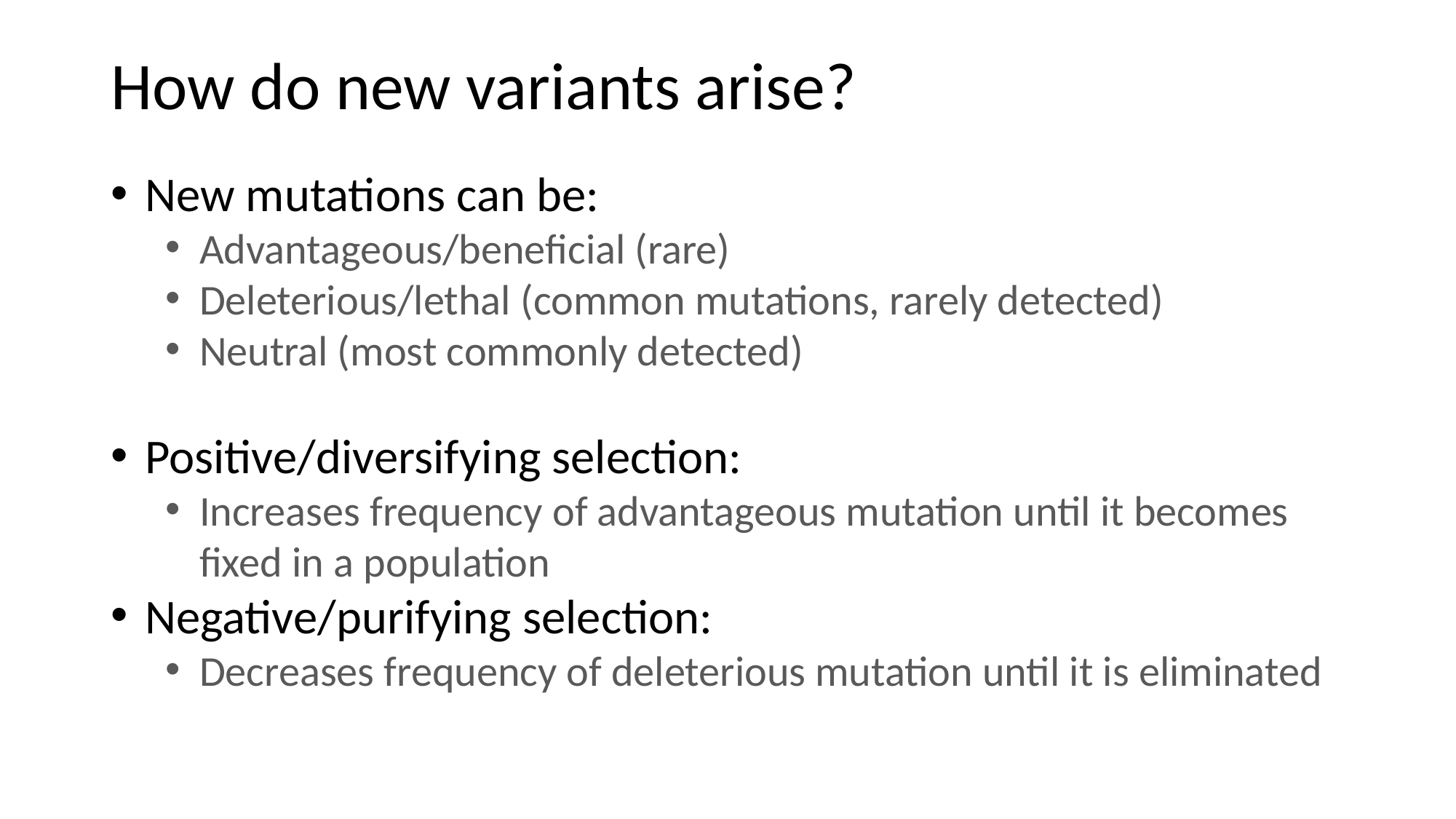

# How do new variants arise?
New mutations can be:
Advantageous/beneficial (rare)
Deleterious/lethal (common mutations, rarely detected)
Neutral (most commonly detected)

Positive/diversifying selection:
Increases frequency of advantageous mutation until it becomes fixed in a population
Negative/purifying selection:
Decreases frequency of deleterious mutation until it is eliminated